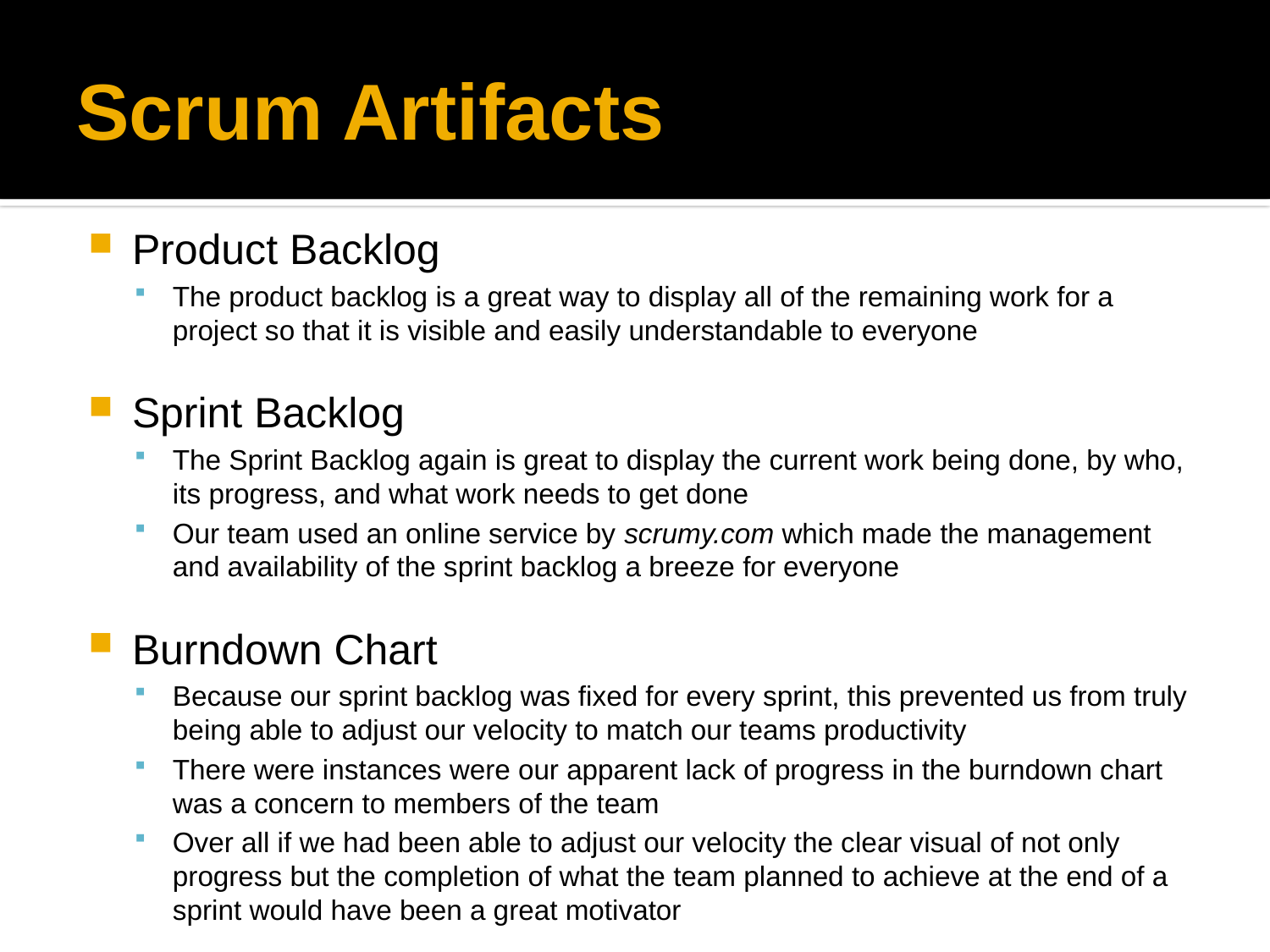

# Scrum Artifacts
Product Backlog
The product backlog is a great way to display all of the remaining work for a project so that it is visible and easily understandable to everyone

Sprint Backlog
The Sprint Backlog again is great to display the current work being done, by who, its progress, and what work needs to get done
Our team used an online service by scrumy.com which made the management and availability of the sprint backlog a breeze for everyone

Burndown Chart
Because our sprint backlog was fixed for every sprint, this prevented us from truly being able to adjust our velocity to match our teams productivity
There were instances were our apparent lack of progress in the burndown chart was a concern to members of the team
Over all if we had been able to adjust our velocity the clear visual of not only progress but the completion of what the team planned to achieve at the end of a sprint would have been a great motivator